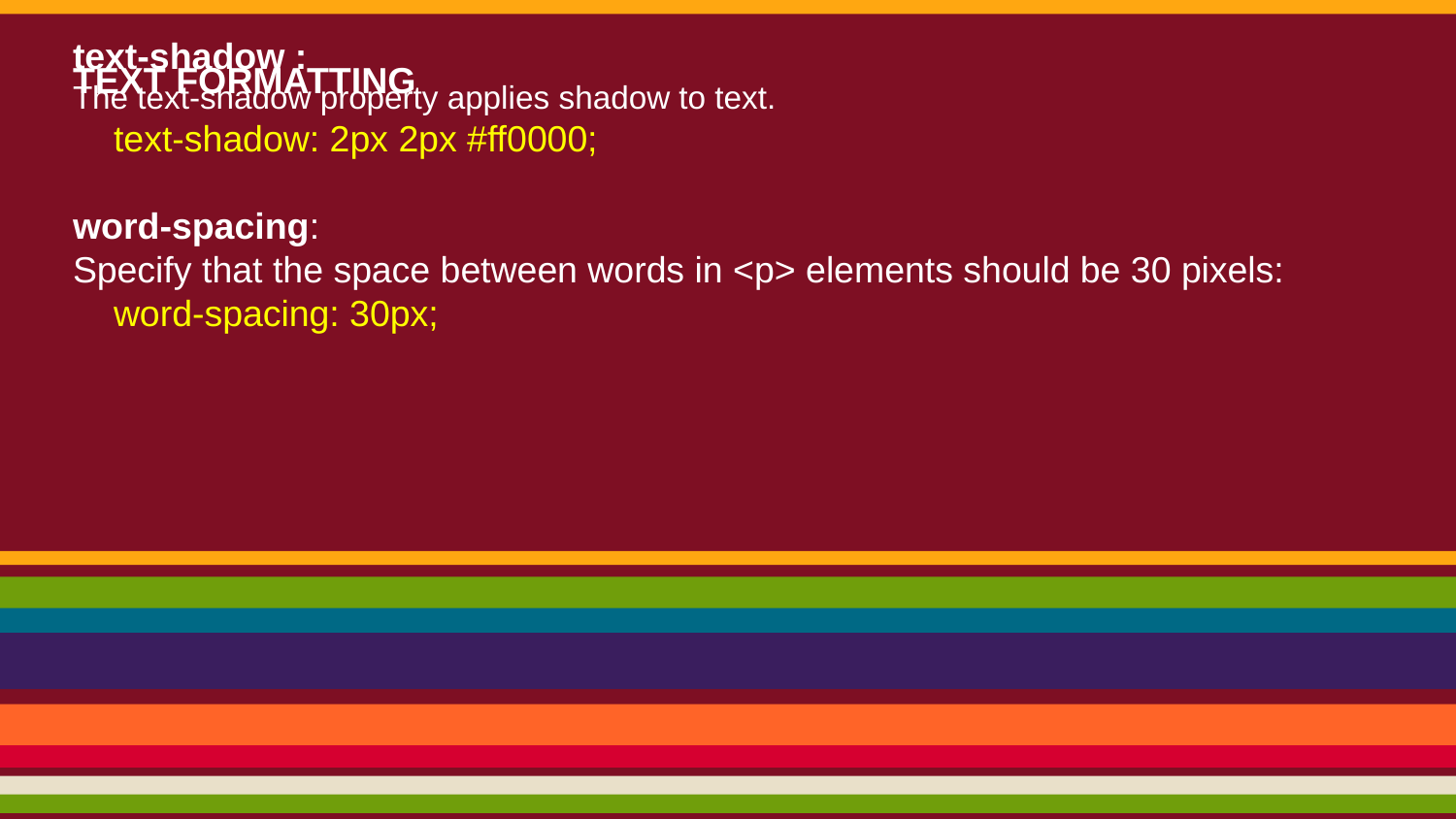

# text formatting
text-shadow :
The text-shadow property applies shadow to text.
    text-shadow: 2px 2px #ff0000;

word-spacing:
Specify that the space between words in <p> elements should be 30 pixels:
    word-spacing: 30px;